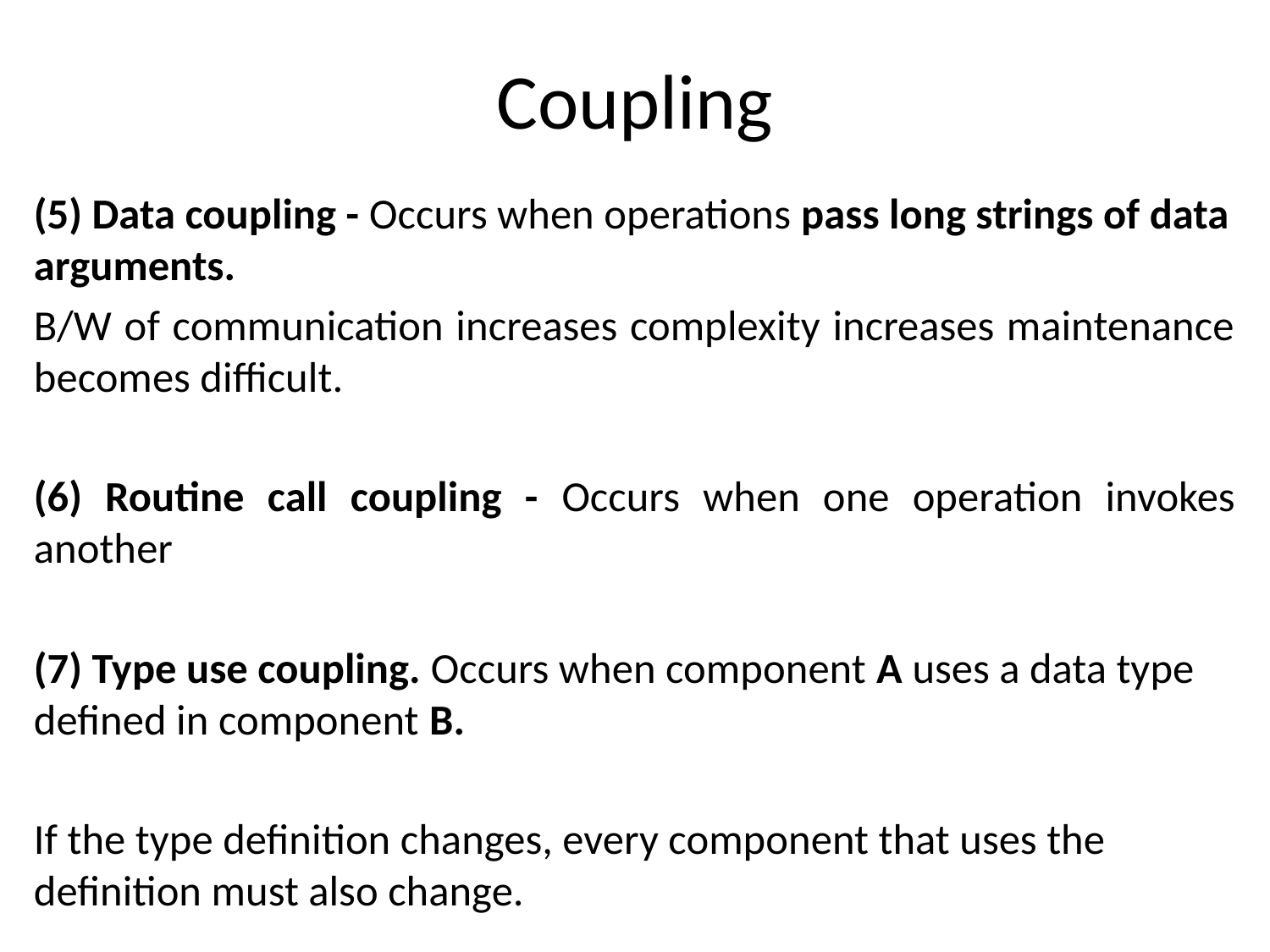

# Coupling
(5) Data coupling - Occurs when operations pass long strings of data arguments.
B/W of communication increases complexity increases maintenance becomes difficult.

(6) Routine call coupling - Occurs when one operation invokes another

(7) Type use coupling. Occurs when component A uses a data type defined in component B.

If the type definition changes, every component that uses the definition must also change.